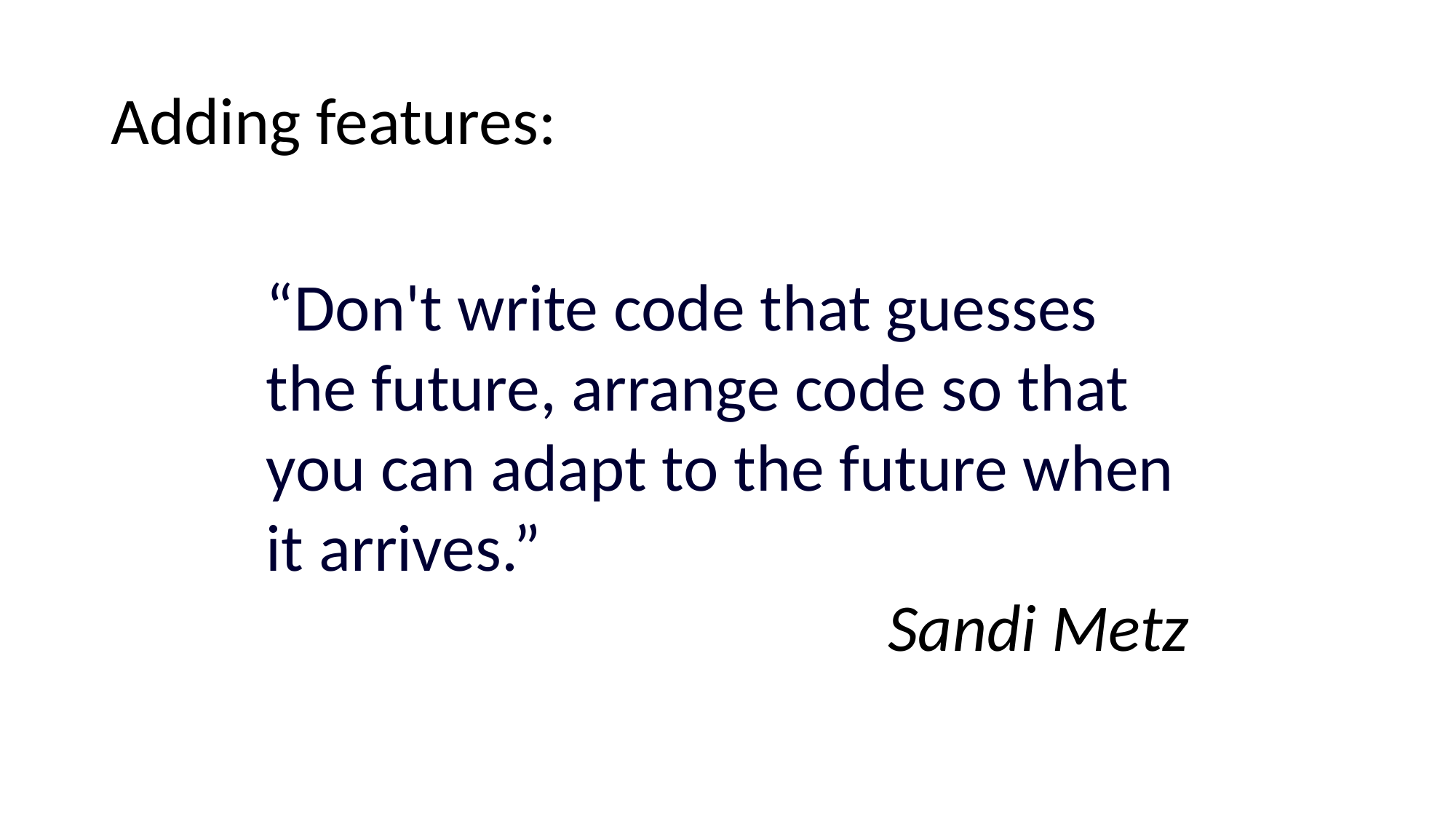

# Adding features:
“Don't write code that guesses the future, arrange code so that you can adapt to the future when it arrives.”
Sandi Metz